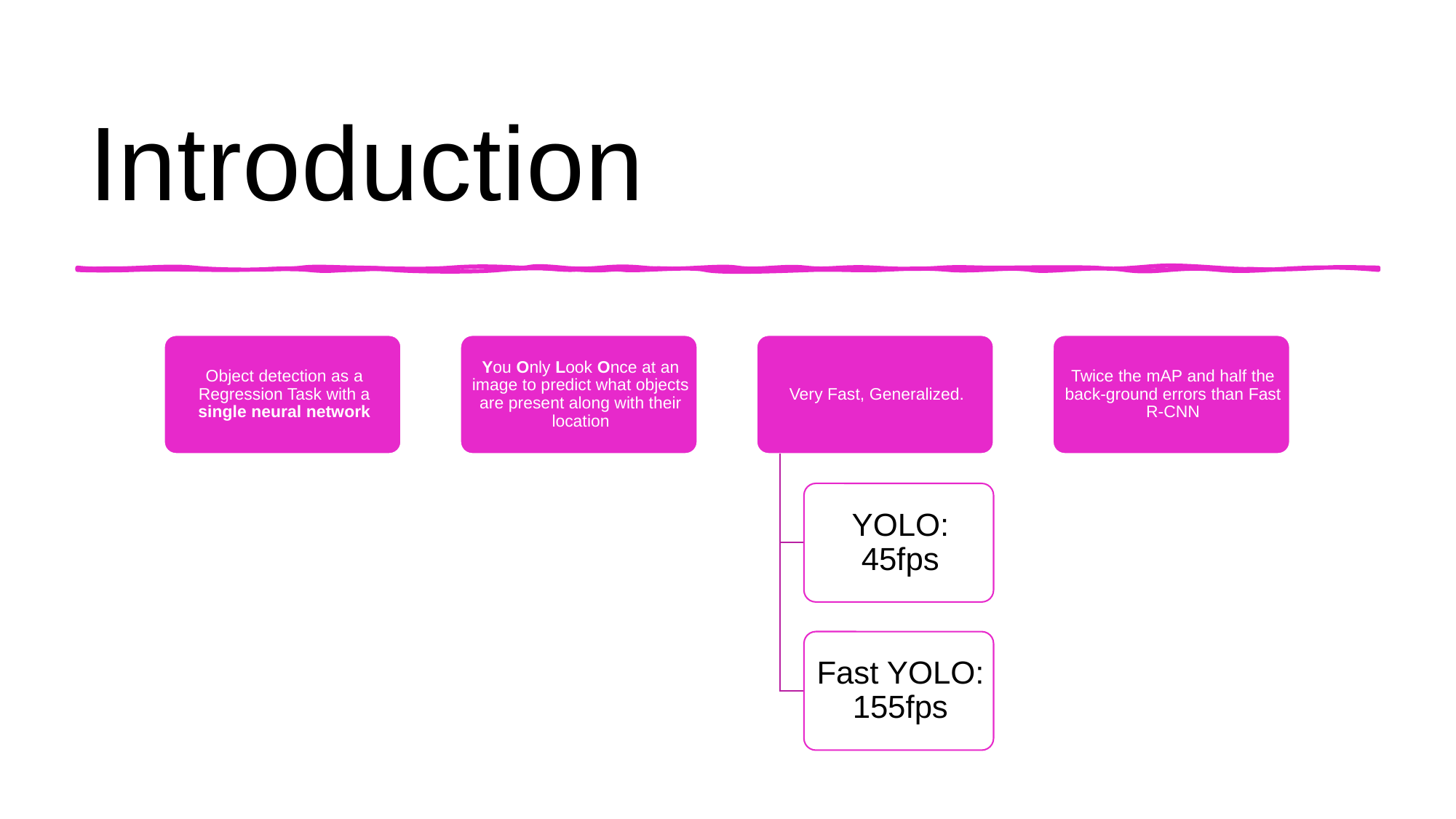

# Introduction

Object detection as a Regression Task with a single neural network
You Only Look Once at an image to predict what objects are present along with their location
Very Fast, Generalized.
YOLO: 45fps
Fast YOLO: 155fps
Twice the mAP and half the back-ground errors than Fast R-CNN